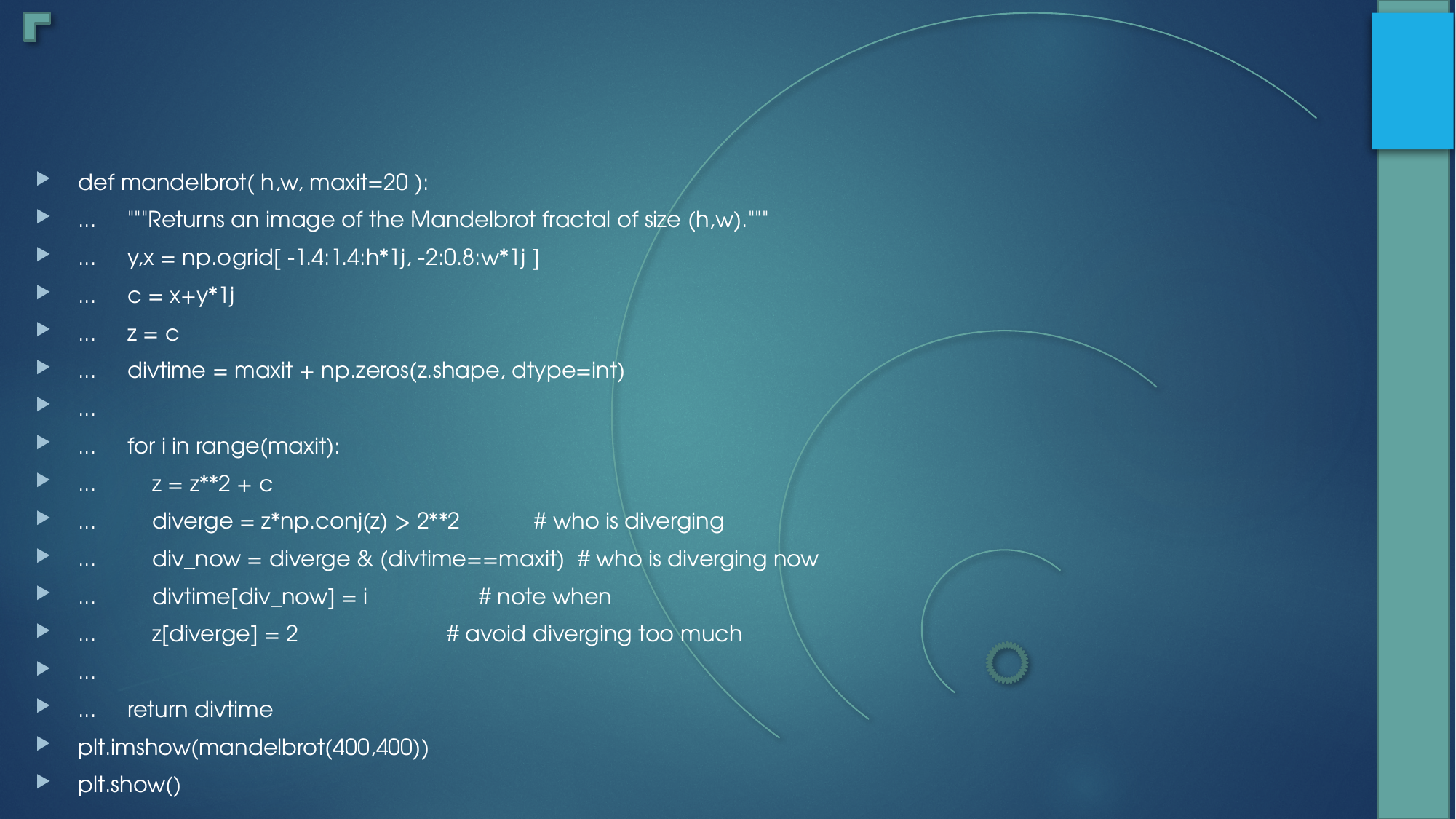

#
def mandelbrot( h,w, maxit=20 ):
...     """Returns an image of the Mandelbrot fractal of size (h,w)."""
...     y,x = np.ogrid[ -1.4:1.4:h*1j, -2:0.8:w*1j ]
...     c = x+y*1j
...     z = c
...     divtime = maxit + np.zeros(z.shape, dtype=int)
...
...     for i in range(maxit):
...         z = z**2 + c
...         diverge = z*np.conj(z) > 2**2            # who is diverging
...         div_now = diverge & (divtime==maxit)  # who is diverging now
...         divtime[div_now] = i                  # note when
...         z[diverge] = 2                        # avoid diverging too much
...
...     return divtime
plt.imshow(mandelbrot(400,400))
plt.show()